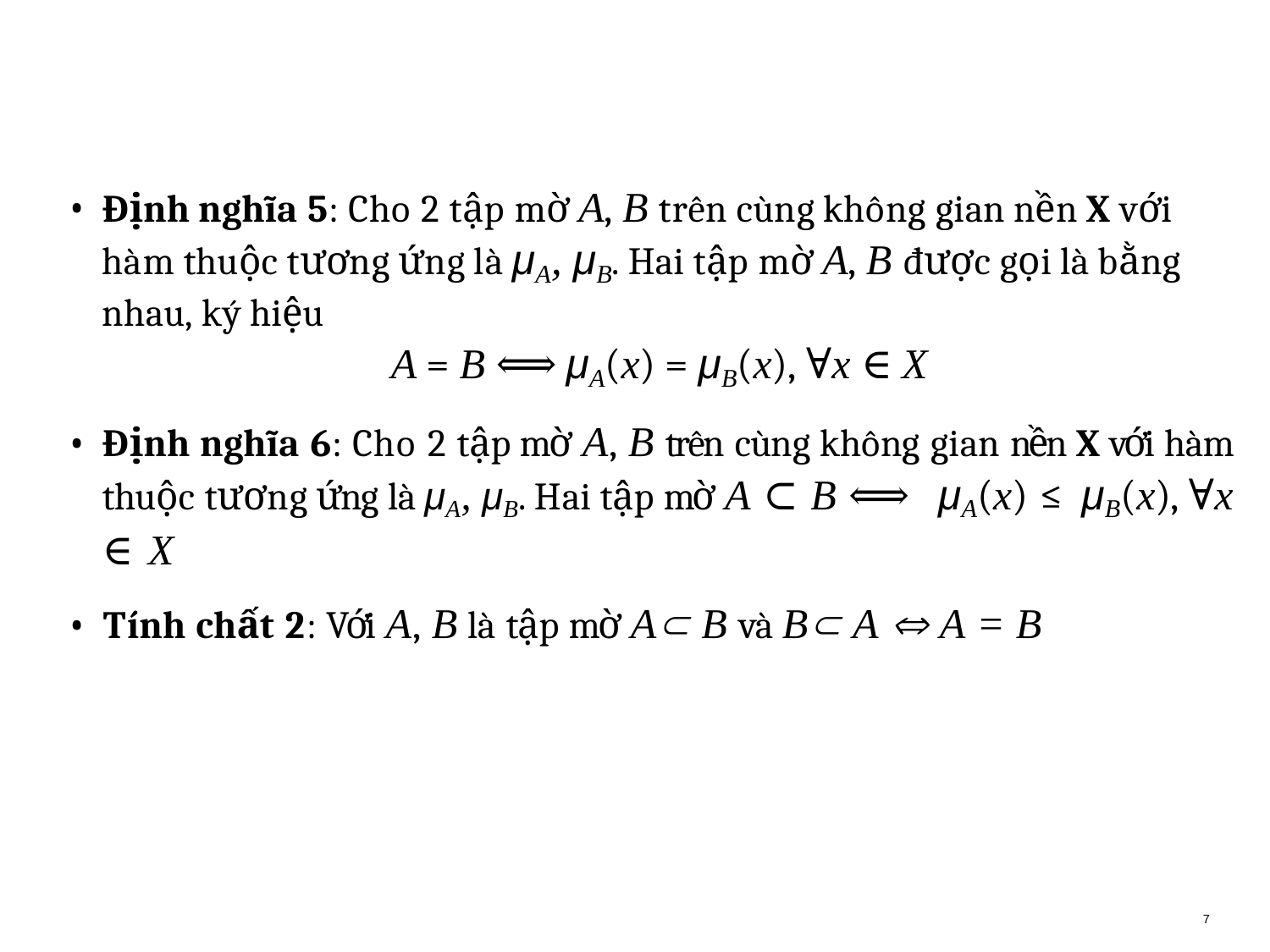

Định nghĩa 5: Cho 2 tập mờ A, B trên cùng không gian nền X với hàm thuộc tương ứng là μA, μB. Hai tập mờ A, B được gọi là bằng nhau, ký hiệu
A = B ⟺ μA(x) = μB(x), ∀x ∈ X
Định nghĩa 6: Cho 2 tập mờ A, B trên cùng không gian nền X với hàm thuộc tương ứng là μA, μB. Hai tập mờ A ⊂ B ⟺ μA(x) ≤ μB(x), ∀x ∈ X
Tính chất 2: Với A, B là tập mờ A⊂ B và B⊂ A ⇔ A = B
7